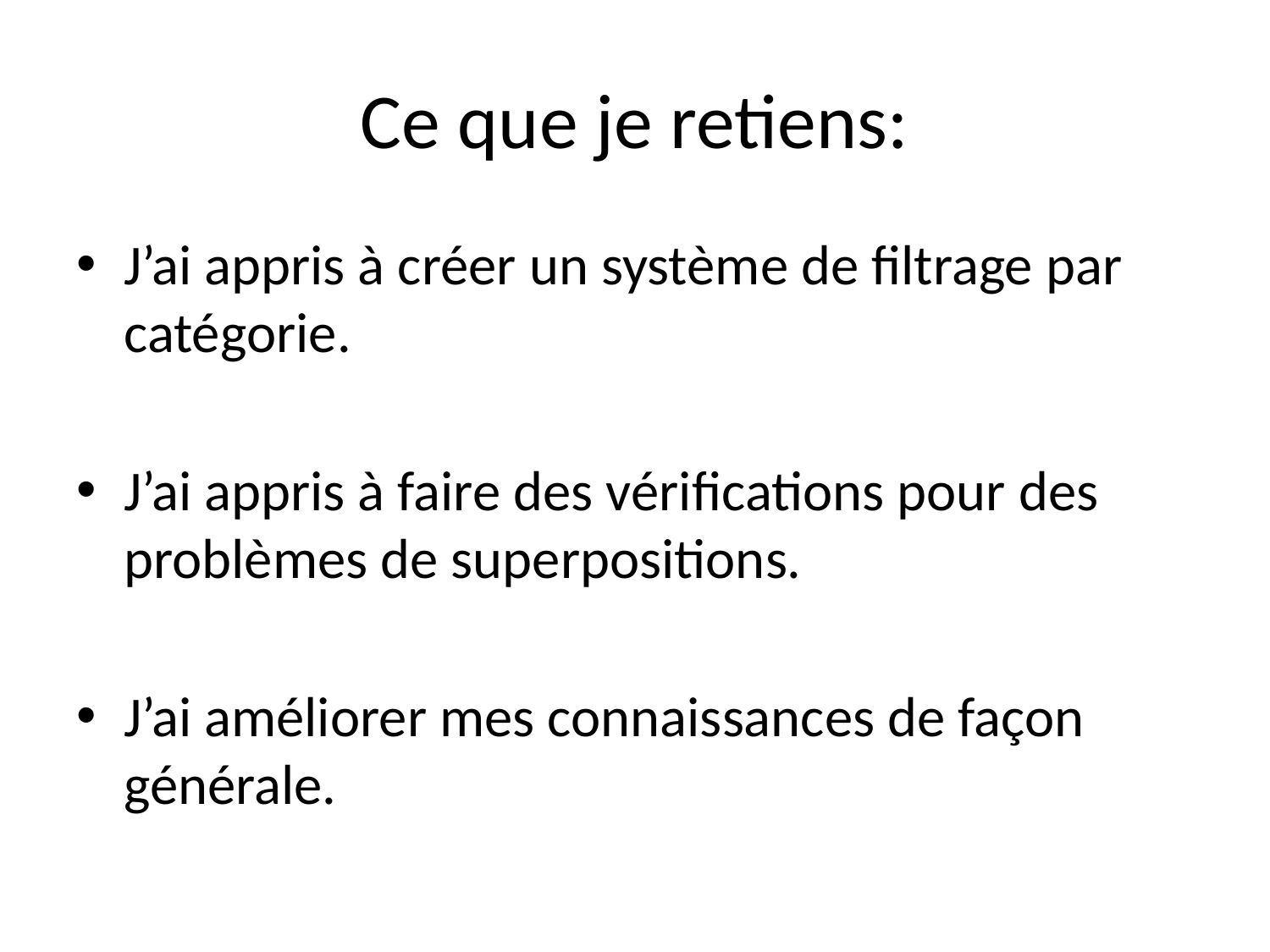

# Ce que je retiens:
J’ai appris à créer un système de filtrage par catégorie.

J’ai appris à faire des vérifications pour des problèmes de superpositions.

J’ai améliorer mes connaissances de façon générale.